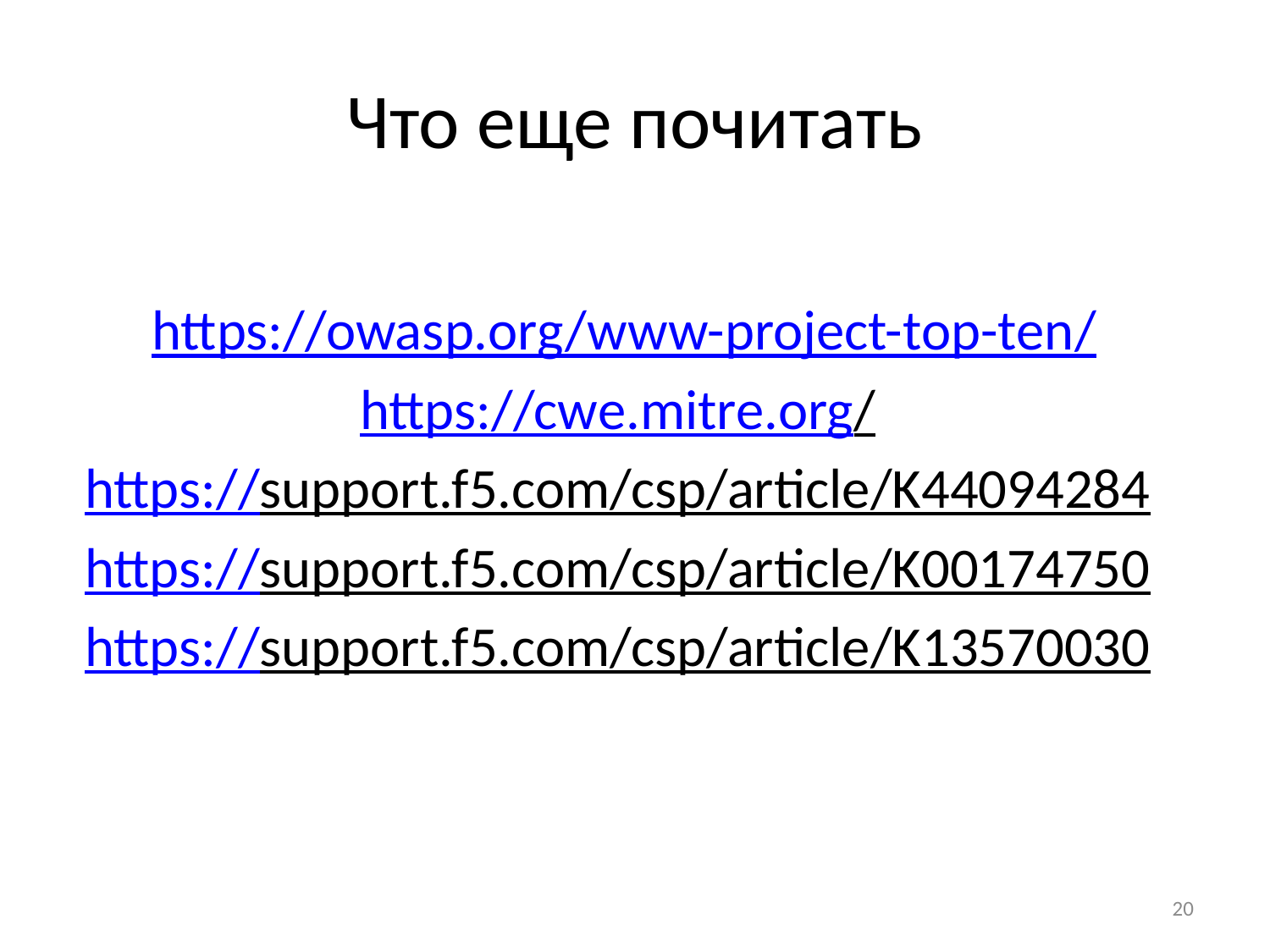

# Что еще почитать
https://owasp.org/www-project-top-ten/
https://cwe.mitre.org/
https://support.f5.com/csp/article/K44094284
https://support.f5.com/csp/article/K00174750
https://support.f5.com/csp/article/K13570030
20